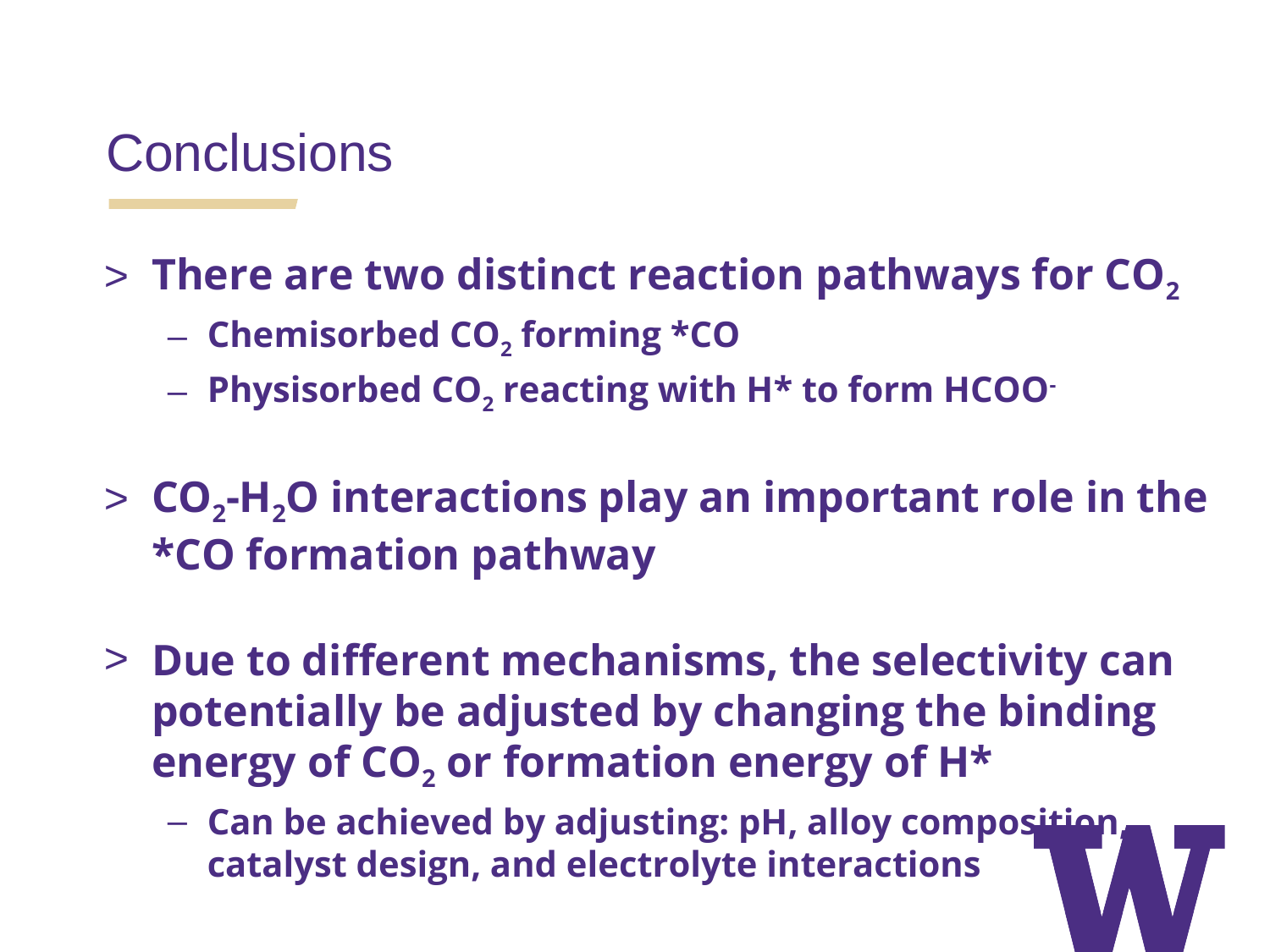

Conclusions
There are two distinct reaction pathways for CO2
Chemisorbed CO2 forming *CO
Physisorbed CO2 reacting with H* to form HCOO-

CO2-H2O interactions play an important role in the *CO formation pathway

Due to different mechanisms, the selectivity can potentially be adjusted by changing the binding energy of CO2 or formation energy of H*
Can be achieved by adjusting: pH, alloy composition, catalyst design, and electrolyte interactions